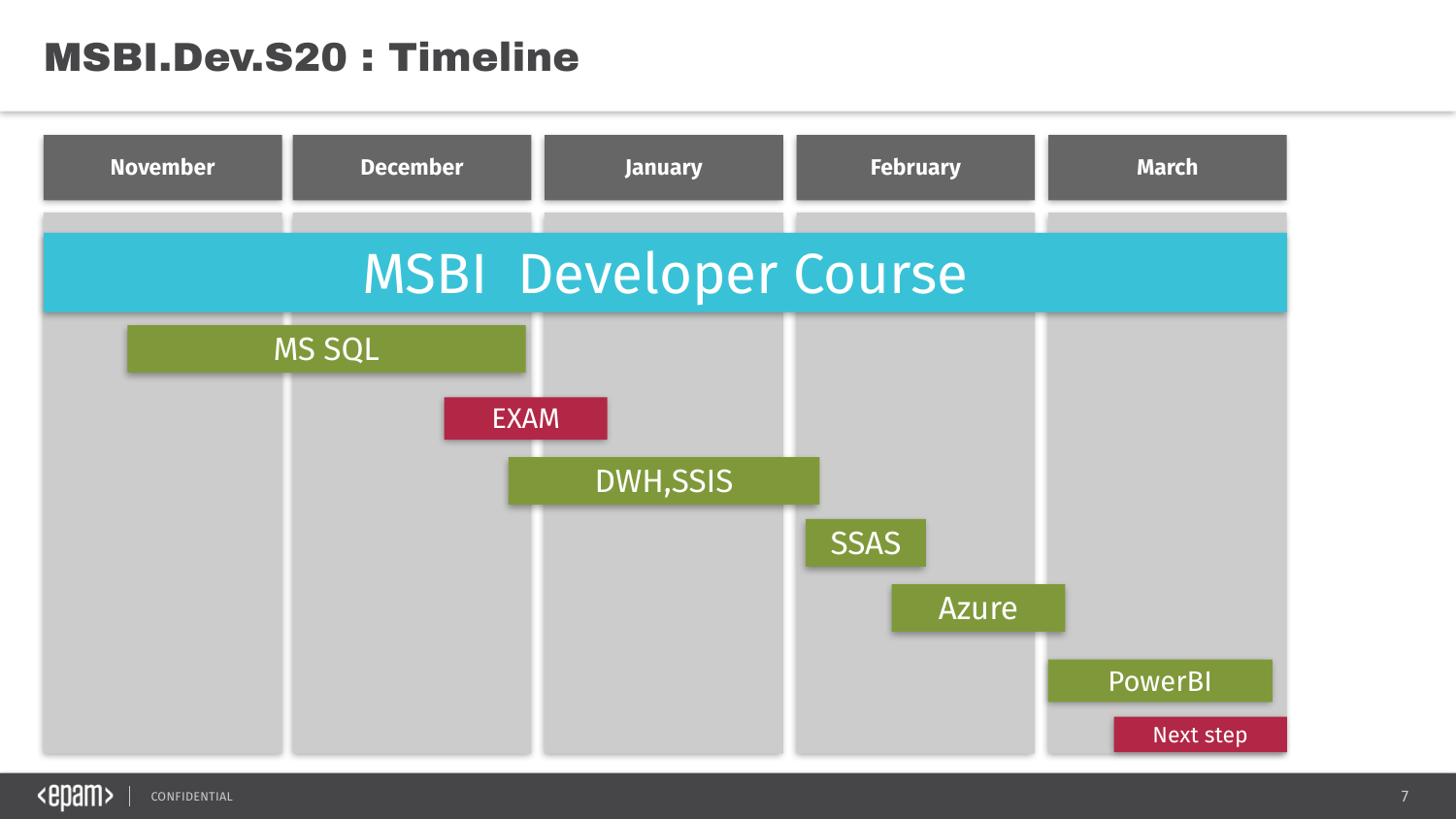

MSBI.Dev.S20 : Timeline
November

December

January

February

March

MSBI  Developer Course
MS SQL
EXAM
DWH,SSIS
SSAS
Azure
PowerBI
Next step